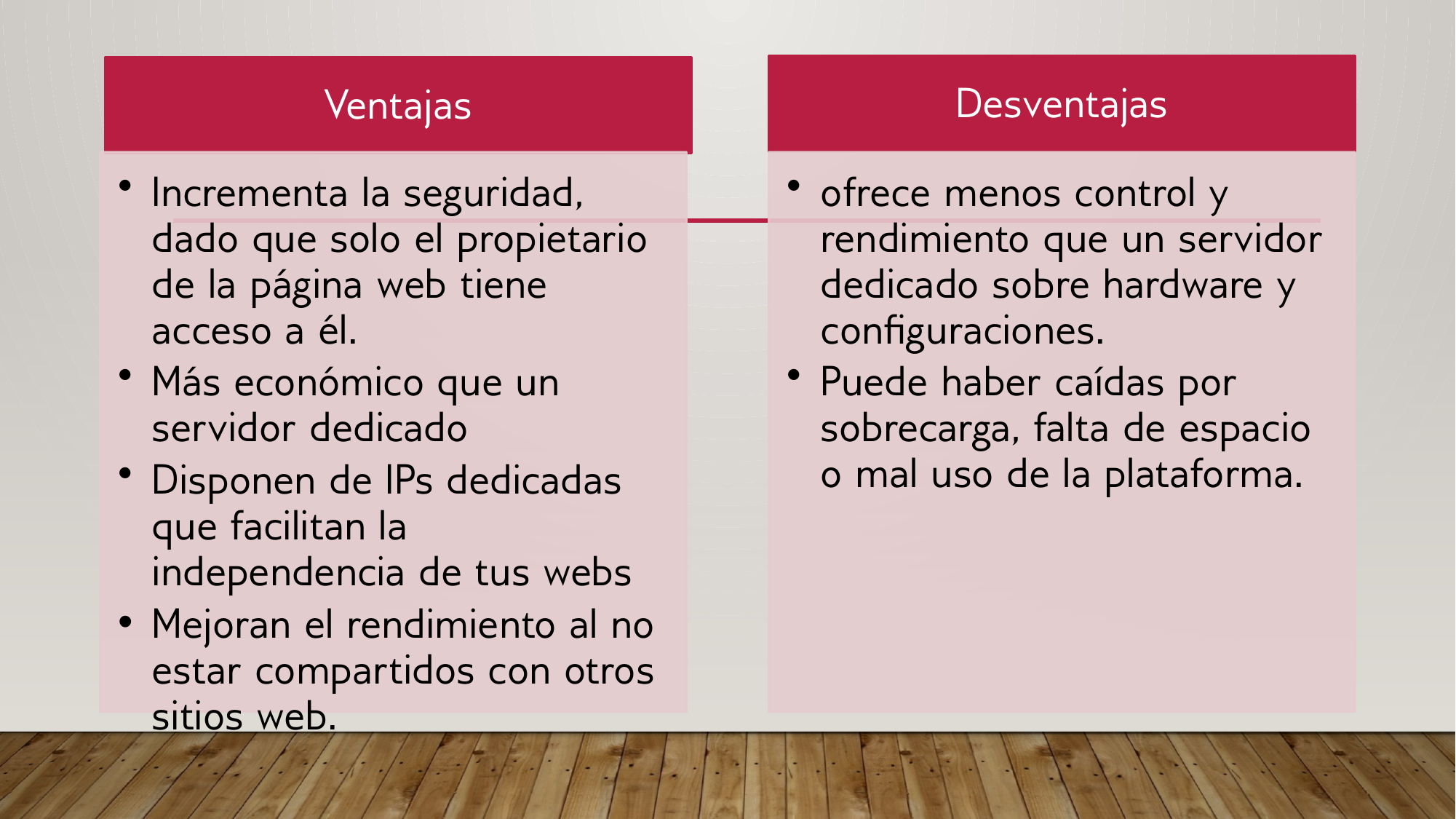

Ventajas
Incrementa la seguridad, dado que solo el propietario de la página web tiene acceso a él.
Más económico que un servidor dedicado
Disponen de IPs dedicadas que facilitan la independencia de tus webs
Mejoran el rendimiento al no estar compartidos con otros sitios web.
Desventajas
ofrece menos control y rendimiento que un servidor dedicado sobre hardware y configuraciones.
Puede haber caídas por sobrecarga, falta de espacio o mal uso de la plataforma.